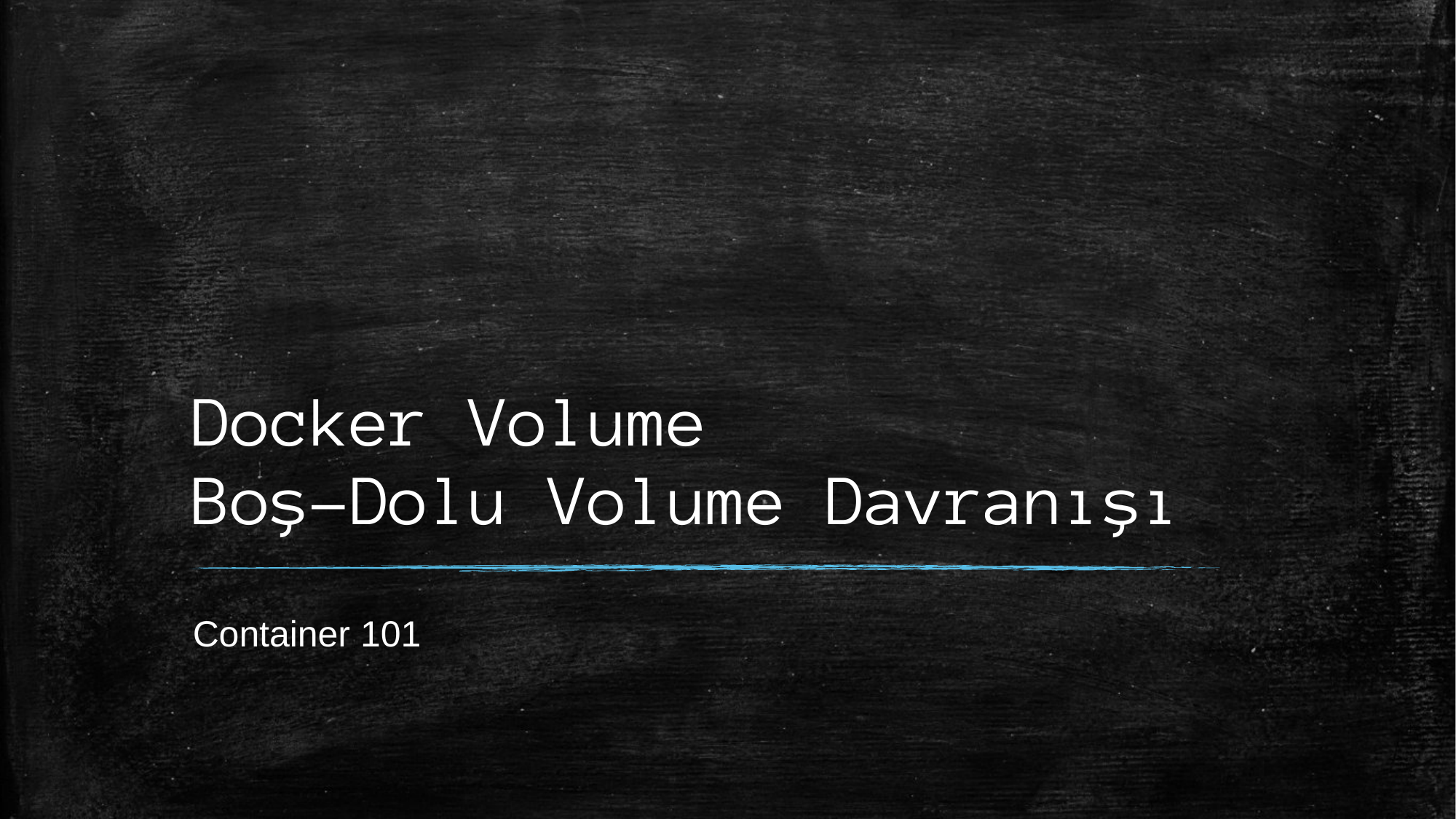

# Docker Volume Boş-Dolu Volume Davranışı
Container 101